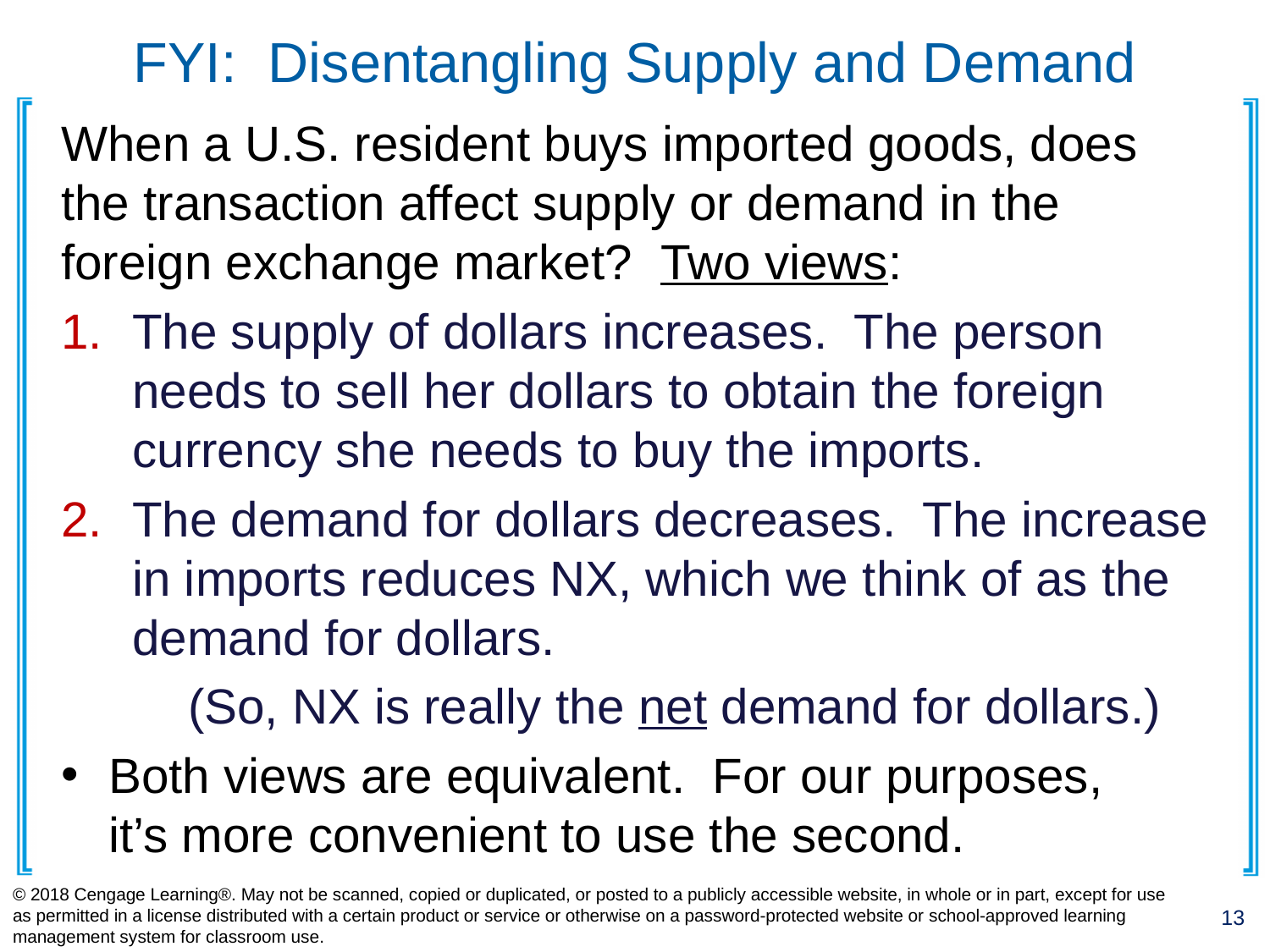

# FYI:  Disentangling Supply and Demand
When a U.S. resident buys imported goods, does the transaction affect supply or demand in the foreign exchange market?  Two views:
The supply of dollars increases.  The person needs to sell her dollars to obtain the foreign currency she needs to buy the imports.
The demand for dollars decreases.  The increase in imports reduces NX, which we think of as the demand for dollars.
	(So, NX is really the net demand for dollars.)
Both views are equivalent.  For our purposes,
it’s more convenient to use the second.
© 2018 Cengage Learning®. May not be scanned, copied or duplicated, or posted to a publicly accessible website, in whole or in part, except for use as permitted in a license distributed with a certain product or service or otherwise on a password-protected website or school-approved learning management system for classroom use.
13